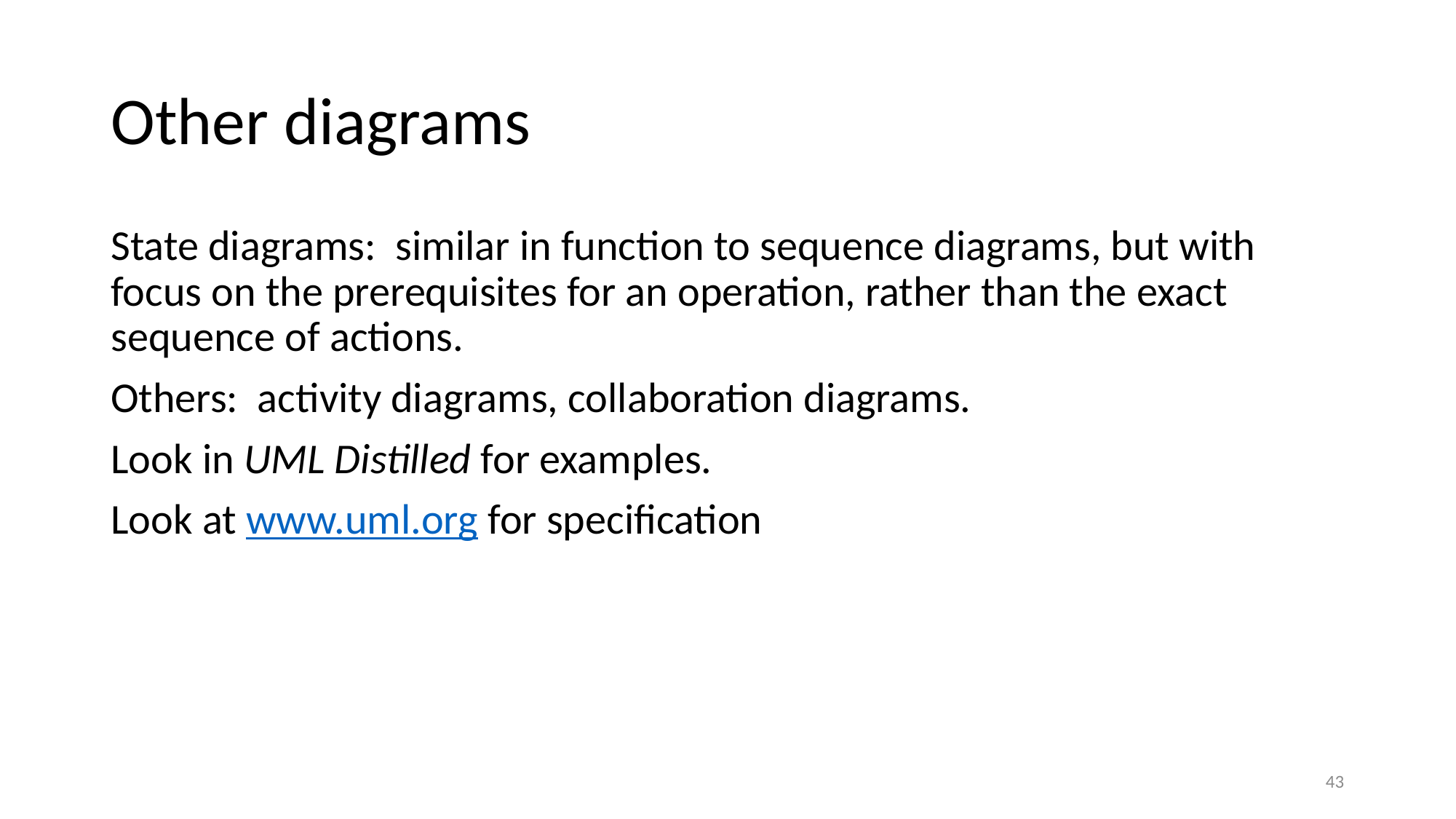

# Other diagrams
State diagrams:  similar in function to sequence diagrams, but with focus on the prerequisites for an operation, rather than the exact sequence of actions.
Others:  activity diagrams, collaboration diagrams.
Look in UML Distilled for examples.
Look at www.uml.org for specification
43